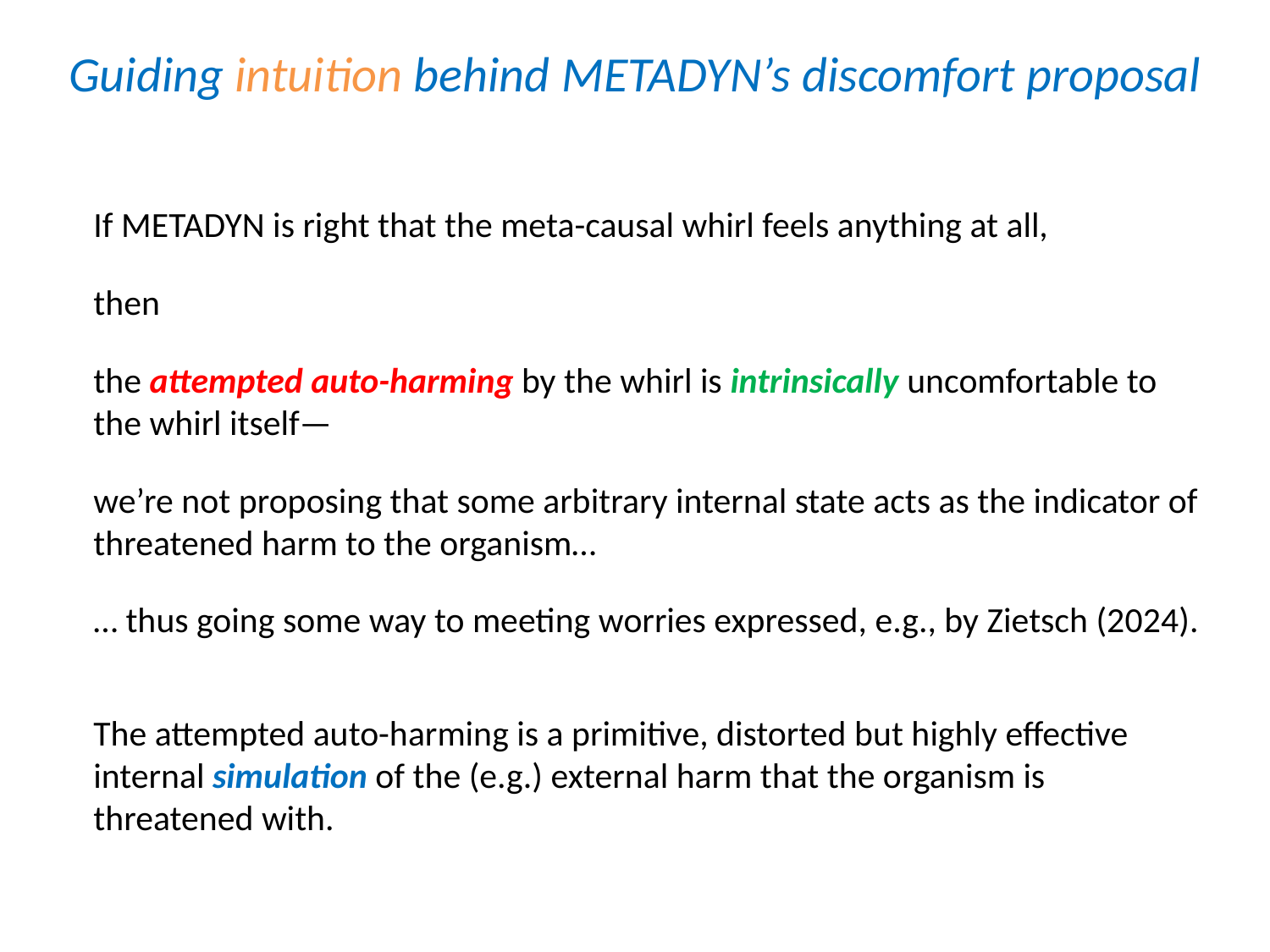

# Guiding intuition behind METADYN’s discomfort proposal
If METADYN is right that the meta-causal whirl feels anything at all,
then
the attempted auto-harming by the whirl is intrinsically uncomfortable to the whirl itself—
we’re not proposing that some arbitrary internal state acts as the indicator of threatened harm to the organism…
… thus going some way to meeting worries expressed, e.g., by Zietsch (2024).
The attempted auto-harming is a primitive, distorted but highly effective internal simulation of the (e.g.) external harm that the organism is threatened with.